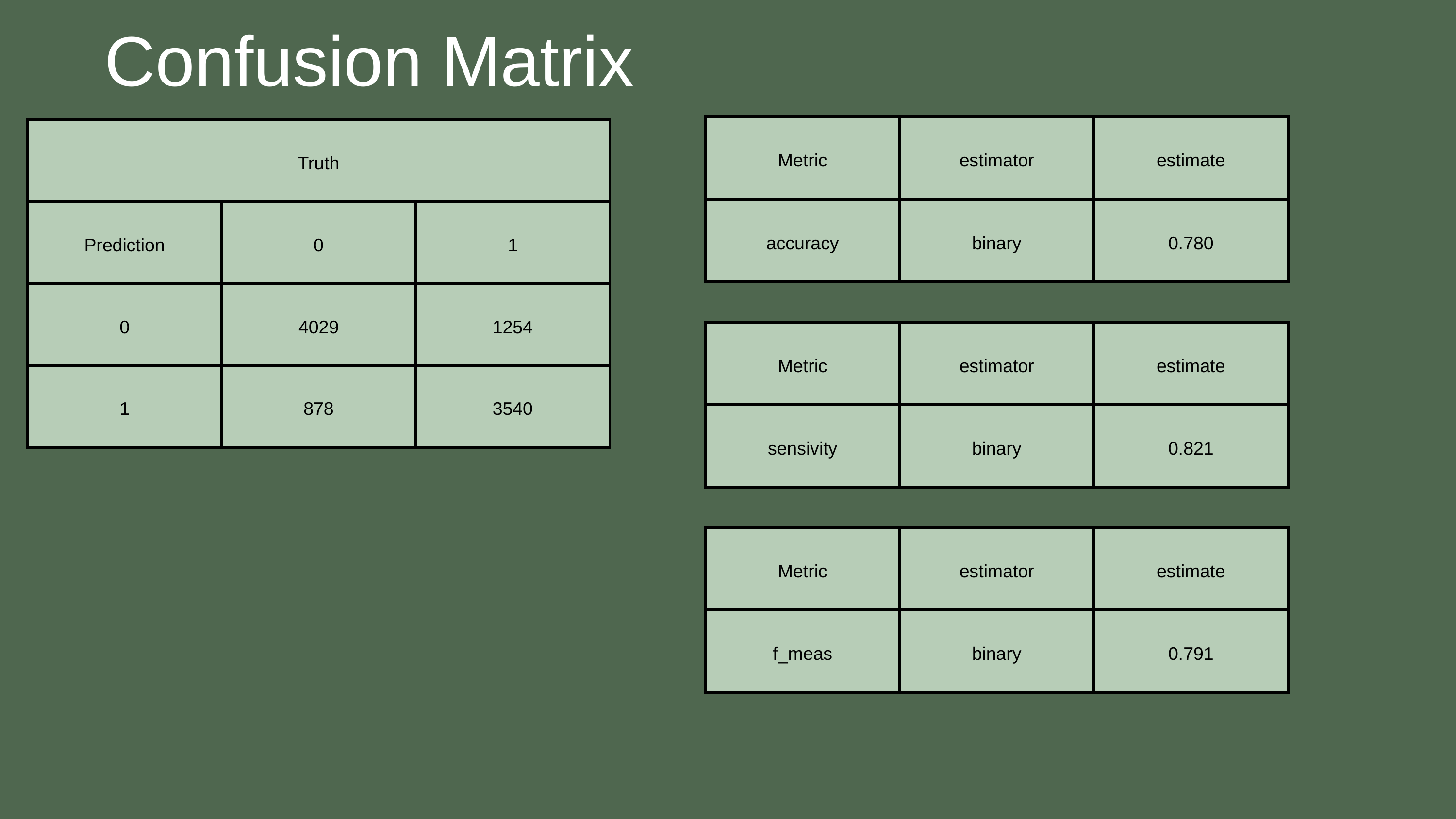

Confusion Matrix
| Metric | estimator | estimate |
| --- | --- | --- |
| accuracy | binary | 0.780 |
| Truth | Truth | Truth |
| --- | --- | --- |
| Prediction | 0 | 1 |
| 0 | 4029 | 1254 |
| 1 | 878 | 3540 |
| Metric | estimator | estimate |
| --- | --- | --- |
| sensivity | binary | 0.821 |
| Metric | estimator | estimate |
| --- | --- | --- |
| f\_meas | binary | 0.791 |